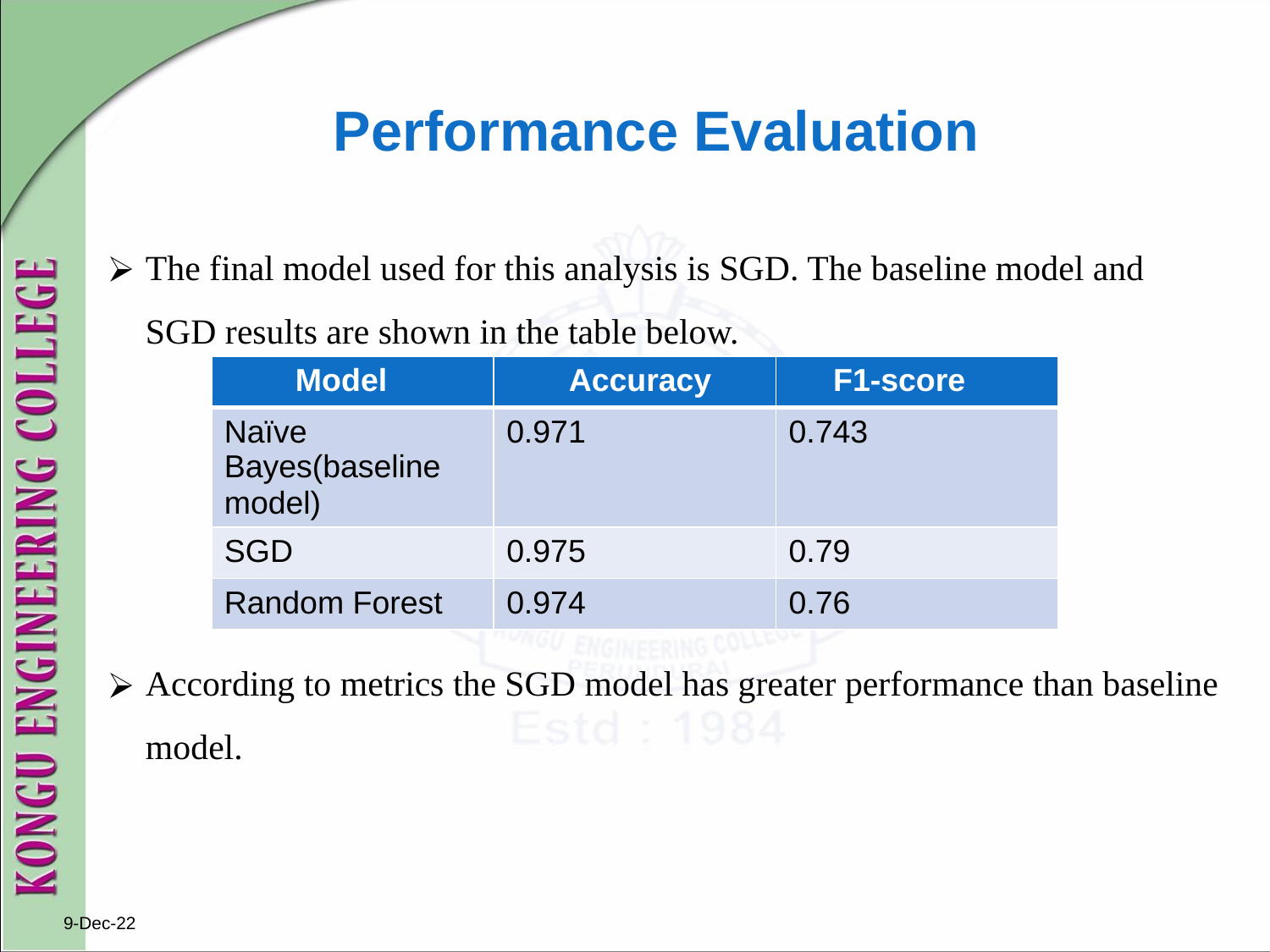

# Performance Evaluation
The final model used for this analysis is SGD. The baseline model and SGD results are shown in the table below.

According to metrics the SGD model has greater performance than baseline model.
| Model | Accuracy | F1-score |
| --- | --- | --- |
| Naïve Bayes(baseline model) | 0.971 | 0.743 |
| SGD | 0.975 | 0.79 |
| Random Forest | 0.974 | 0.76 |
9-Dec-22